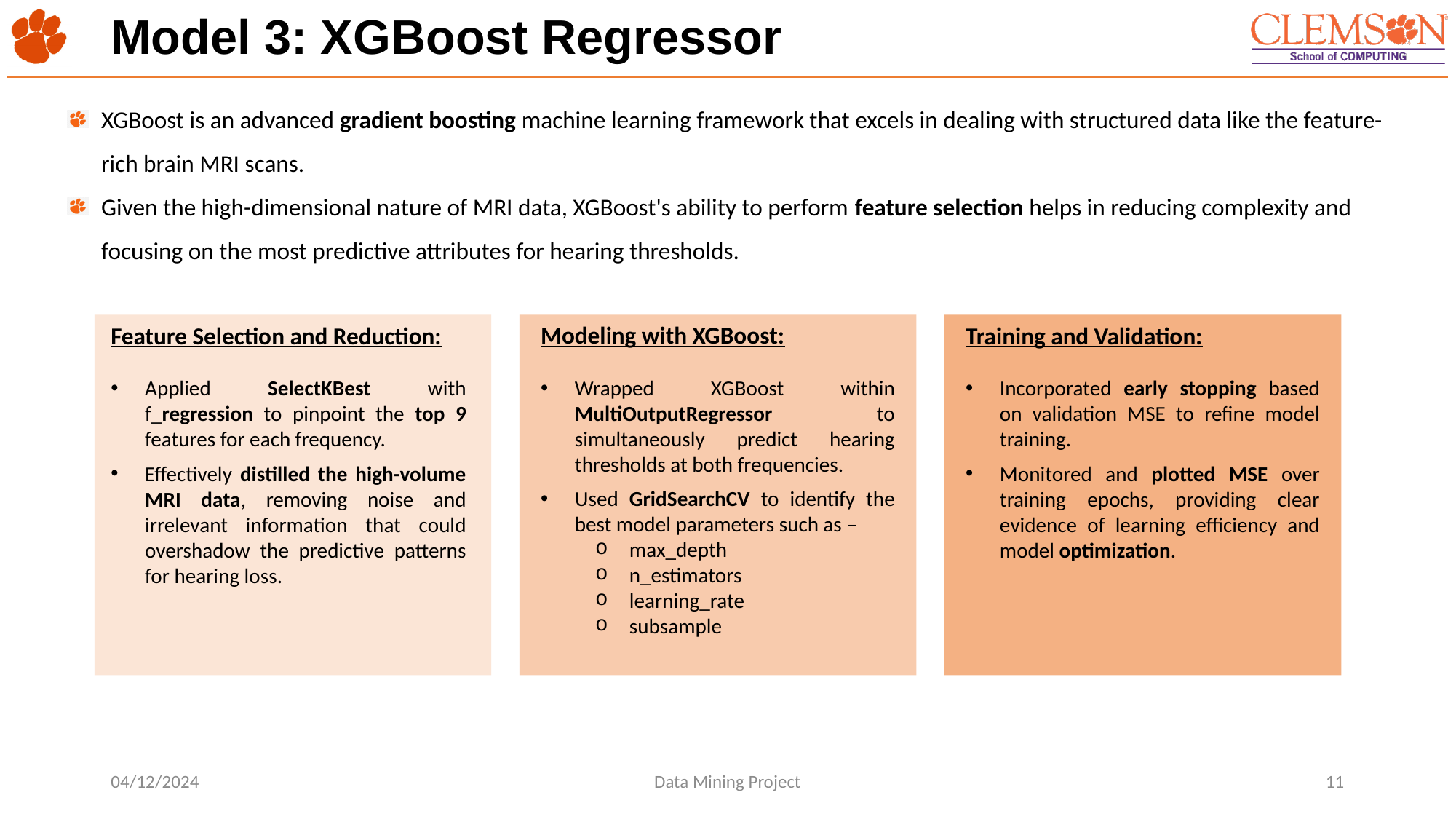

# Model 3: XGBoost Regressor
XGBoost is an advanced gradient boosting machine learning framework that excels in dealing with structured data like the feature-rich brain MRI scans.
Given the high-dimensional nature of MRI data, XGBoost's ability to perform feature selection helps in reducing complexity and focusing on the most predictive attributes for hearing thresholds.
Modeling with XGBoost:

Wrapped XGBoost within MultiOutputRegressor to simultaneously predict hearing thresholds at both frequencies.
Used GridSearchCV to identify the best model parameters such as –
max_depth
n_estimators
learning_rate
subsample

Feature Selection and Reduction:

Applied SelectKBest with f_regression to pinpoint the top 9 features for each frequency.
Effectively distilled the high-volume MRI data, removing noise and irrelevant information that could overshadow the predictive patterns for hearing loss.
Training and Validation:

Incorporated early stopping based on validation MSE to refine model training.
Monitored and plotted MSE over training epochs, providing clear evidence of learning efficiency and model optimization.

04/12/2024
Data Mining Project
11